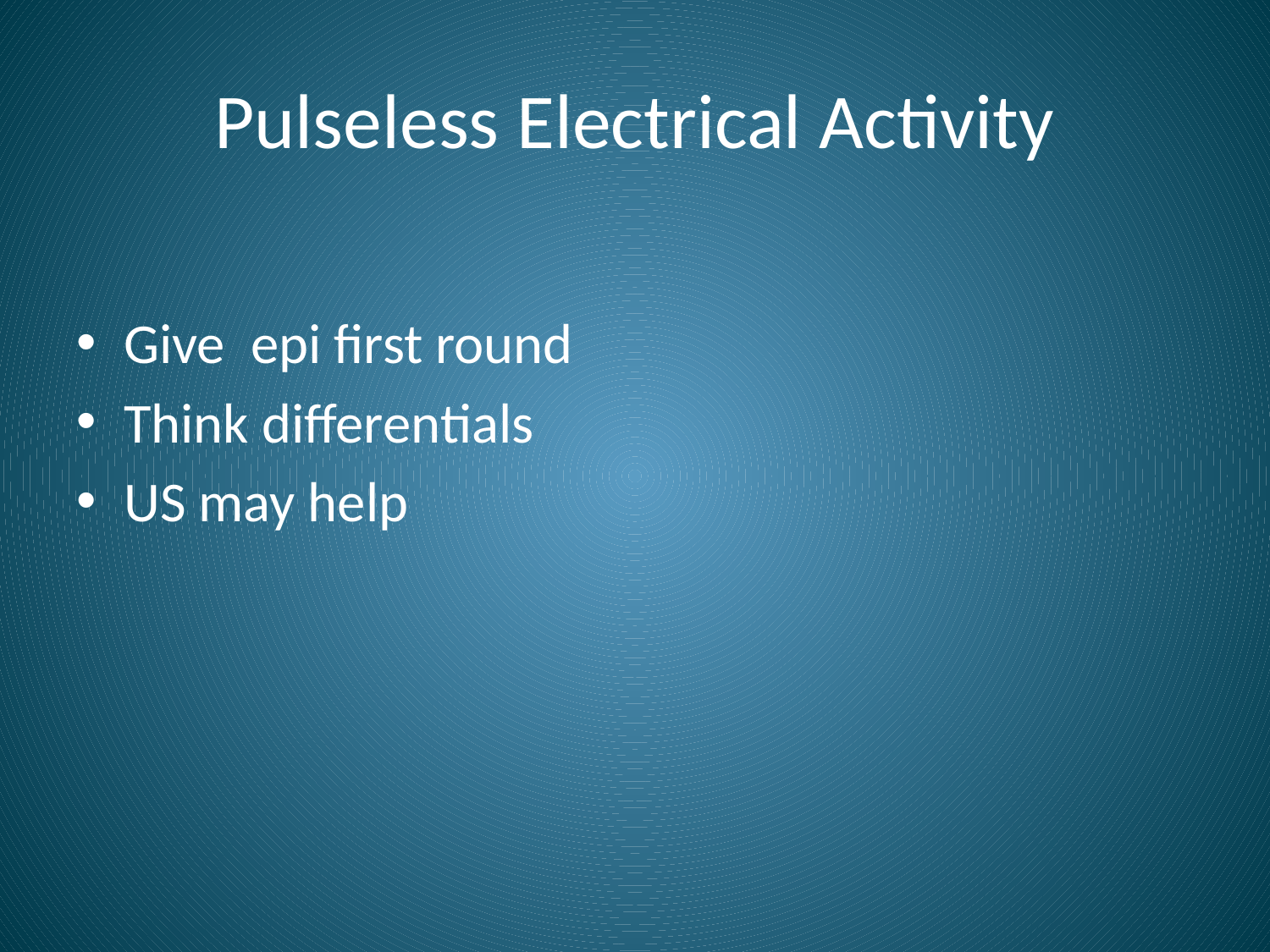

# Pulseless Electrical Activity

Give  epi first round
Think differentials
US may help